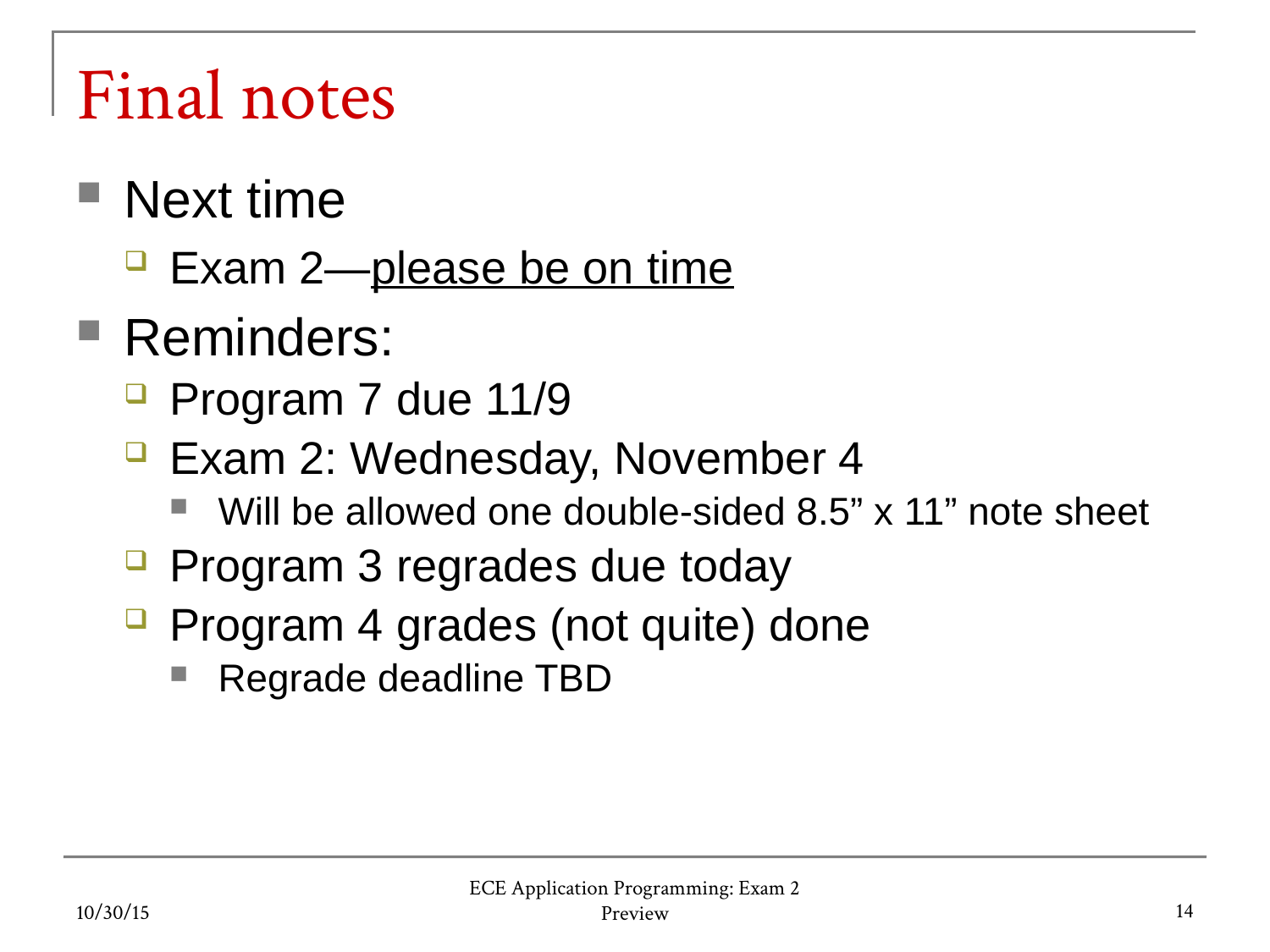

# Final notes
Next time
Exam 2—please be on time
Reminders:
Program 7 due 11/9
Exam 2: Wednesday, November 4
Will be allowed one double-sided 8.5” x 11” note sheet
Program 3 regrades due today
Program 4 grades (not quite) done
Regrade deadline TBD
10/30/15
14
ECE Application Programming: Exam 2 Preview